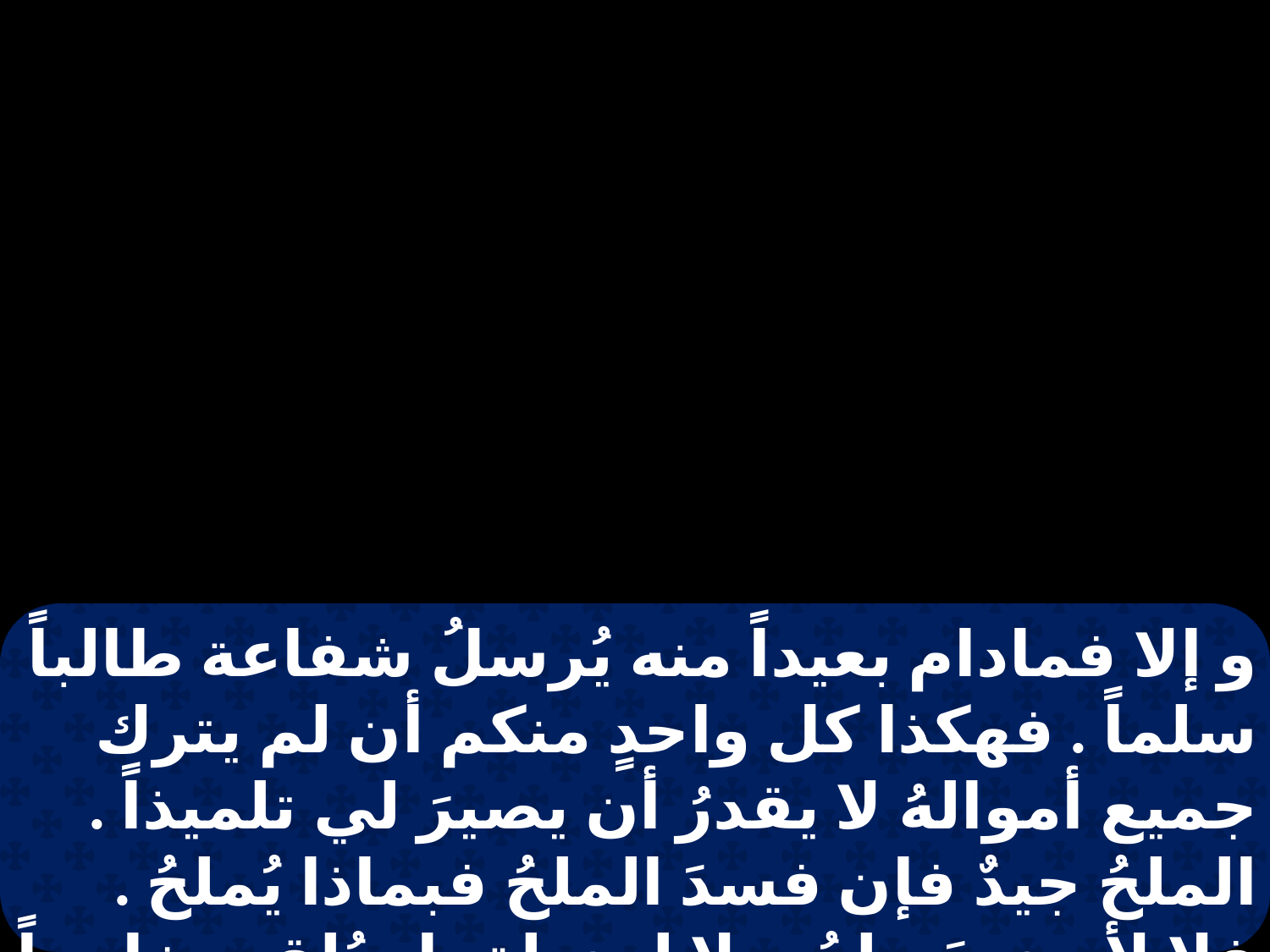

و إلا فمادام بعيداً منه يُرسلُ شفاعة طالباً سلماً . فهكذا كل واحدٍ منكم أن لم يترك جميع أموالهُ لا يقدرُ أن يصيرَ لي تلميذاً . الملحُ جيدٌ فإن فسدَ الملحُ فبماذا يُملحُ . فلا لأرض يَصلحُ و لا لمزبلةٍ بل يُلقى خارجاً . من له أذنان للسمع فليسمع .